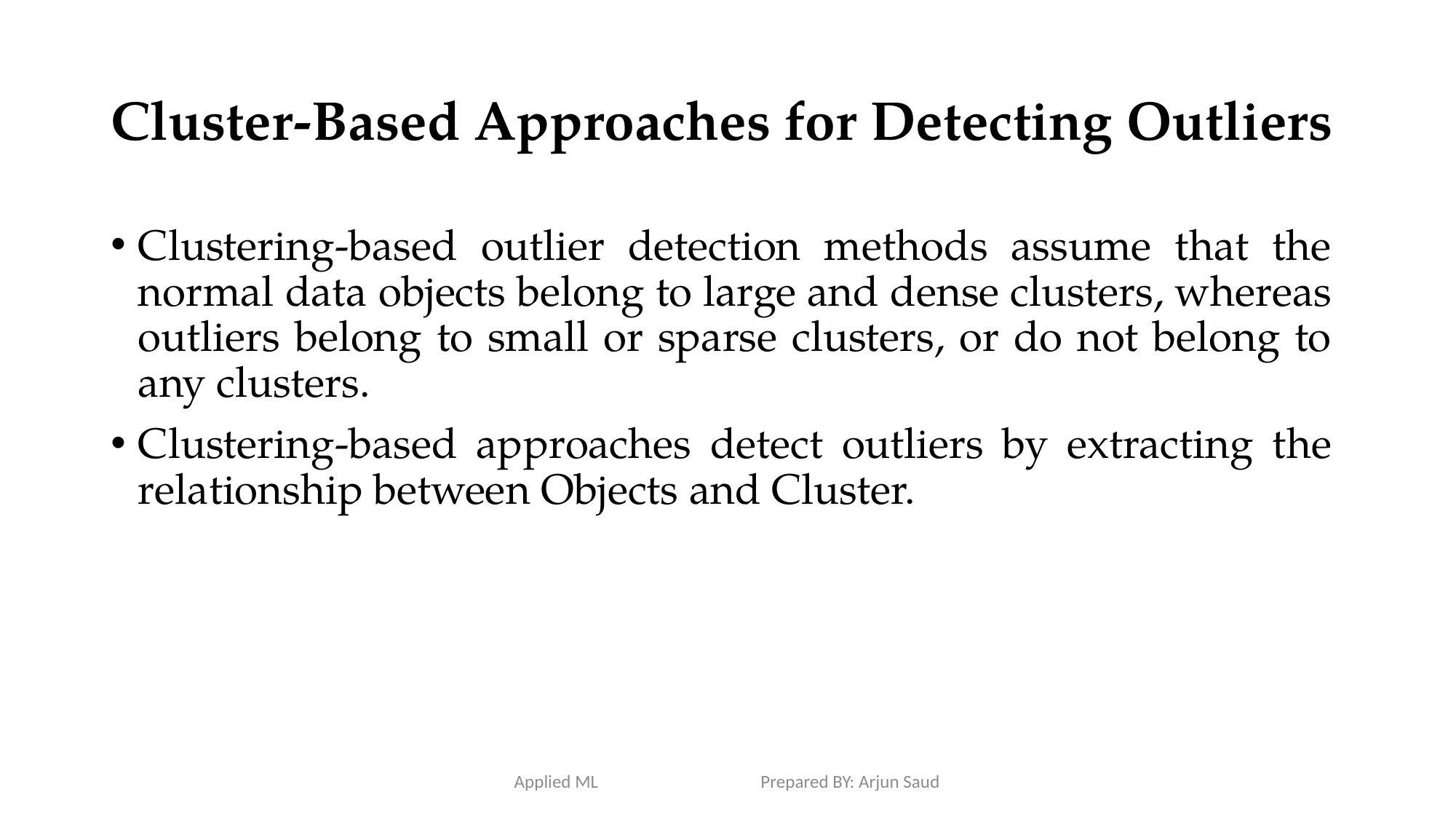

# Cluster-Based Approaches for Detecting Outliers
Clustering-based outlier detection methods assume that the normal data objects belong to large and dense clusters, whereas outliers belong to small or sparse clusters, or do not belong to any clusters.
Clustering-based approaches detect outliers by extracting the relationship between Objects and Cluster.
Applied ML                                       Prepared BY: Arjun Saud